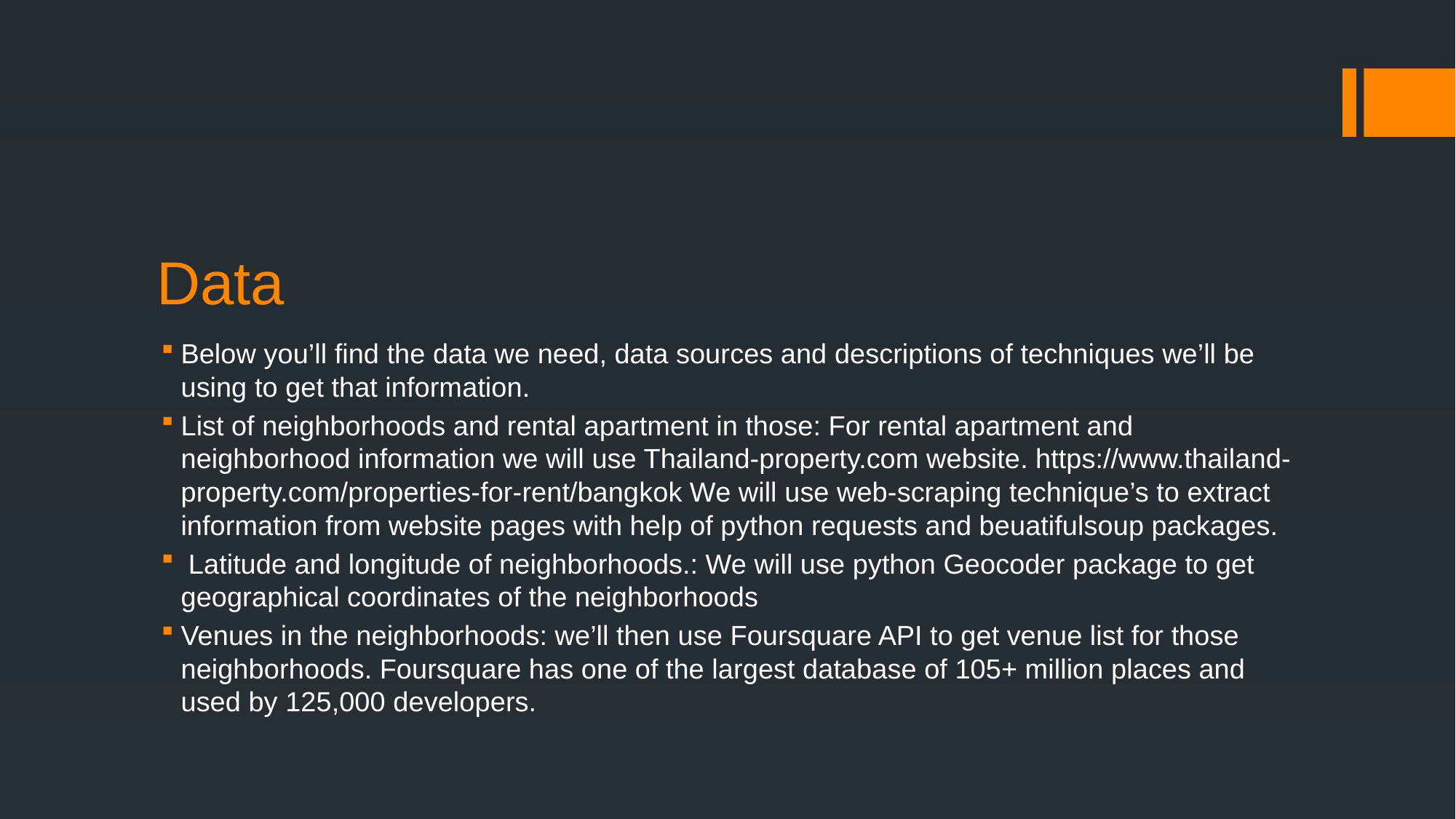

# Data
Below you’ll ﬁnd the data we need, data sources and descriptions of techniques we’ll be using to get that information.
List of neighborhoods and rental apartment in those: For rental apartment and neighborhood information we will use Thailand-property.com website. https://www.thailand-property.com/properties-for-rent/bangkok We will use web-scraping technique’s to extract information from website pages with help of python requests and beuatifulsoup packages.
 Latitude and longitude of neighborhoods.: We will use python Geocoder package to get geographical coordinates of the neighborhoods
Venues in the neighborhoods: we’ll then use Foursquare API to get venue list for those neighborhoods. Foursquare has one of the largest database of 105+ million places and used by 125,000 developers.